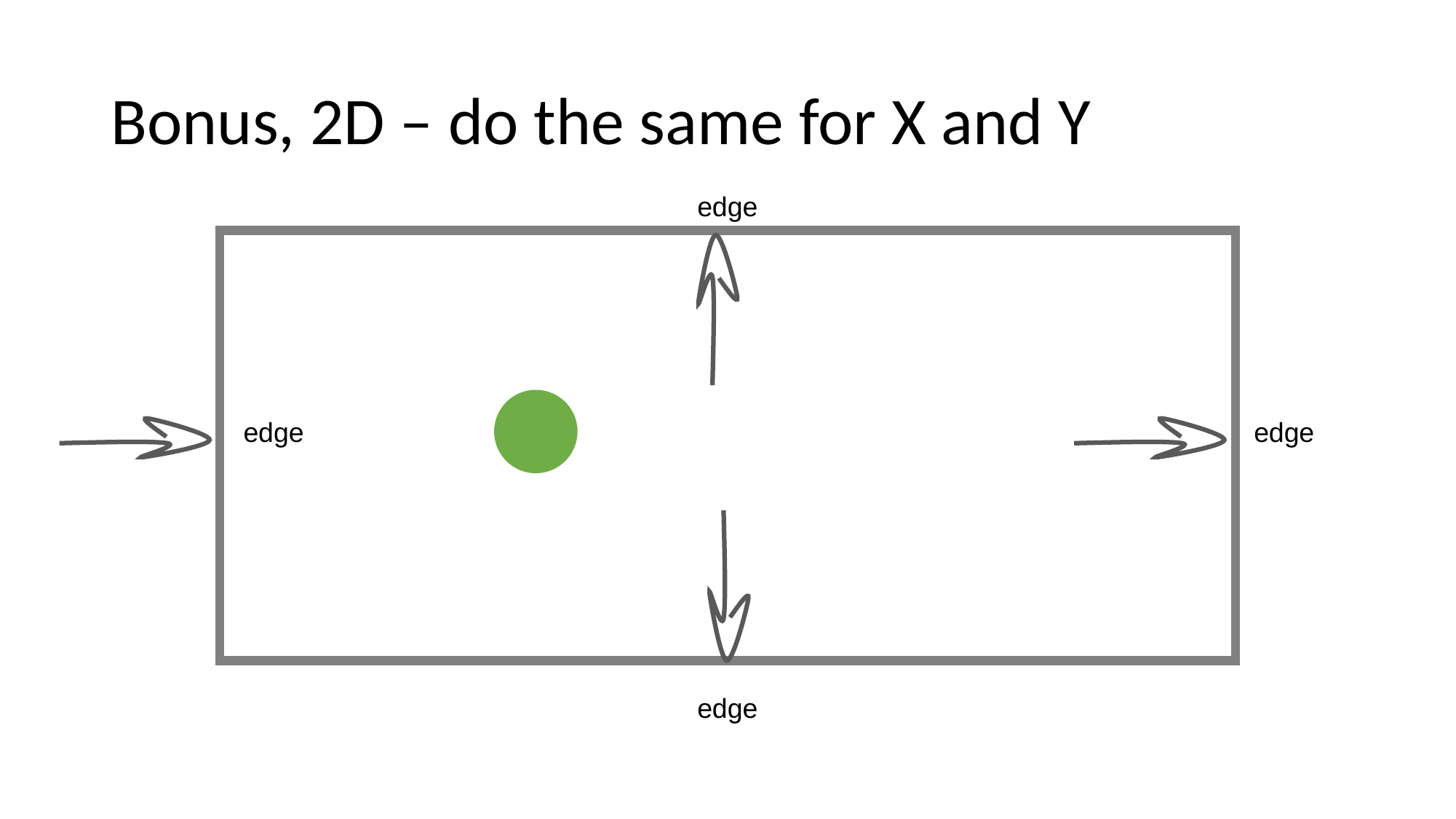

# Bonus, 2D – do the same for X and Y
edge

edge
edge

edge